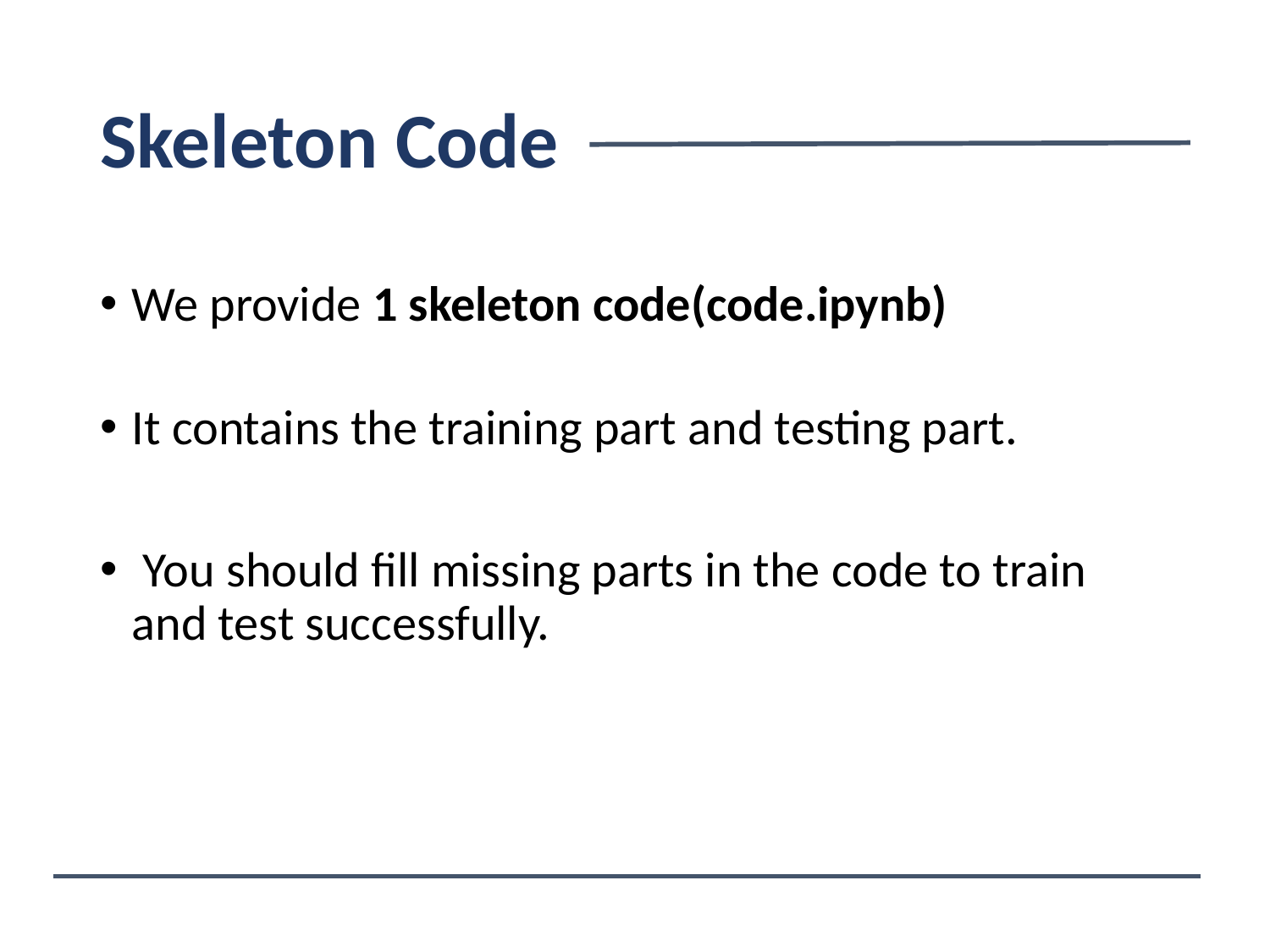

# Skeleton Code
We provide 1 skeleton code(code.ipynb)

It contains the training part and testing part.

 You should fill missing parts in the code to train and test successfully.